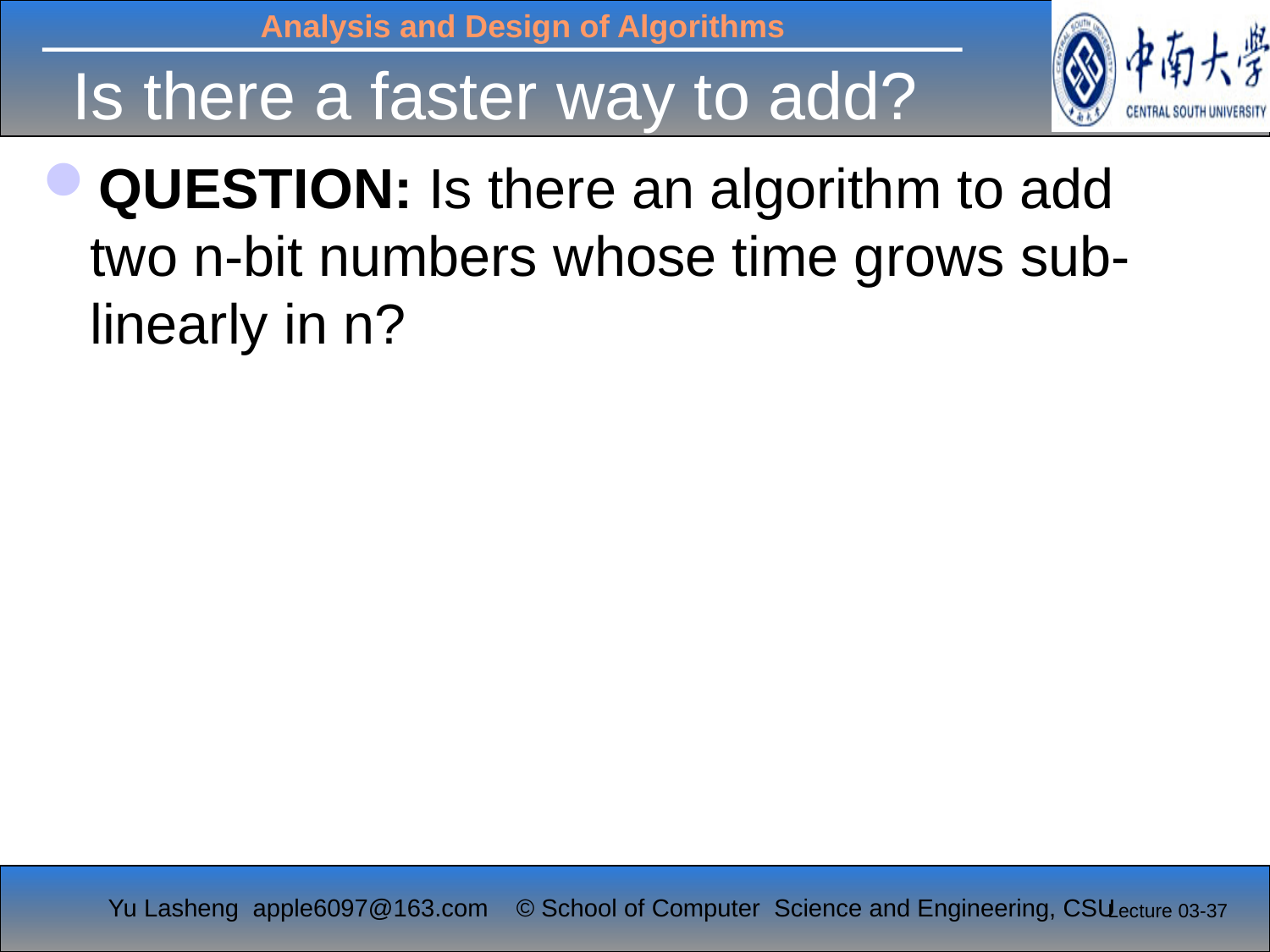

# Is there a faster way to add?
QUESTION: Is there an algorithm to add two n-bit numbers whose time grows sub-linearly in n?
Lecture 03-37